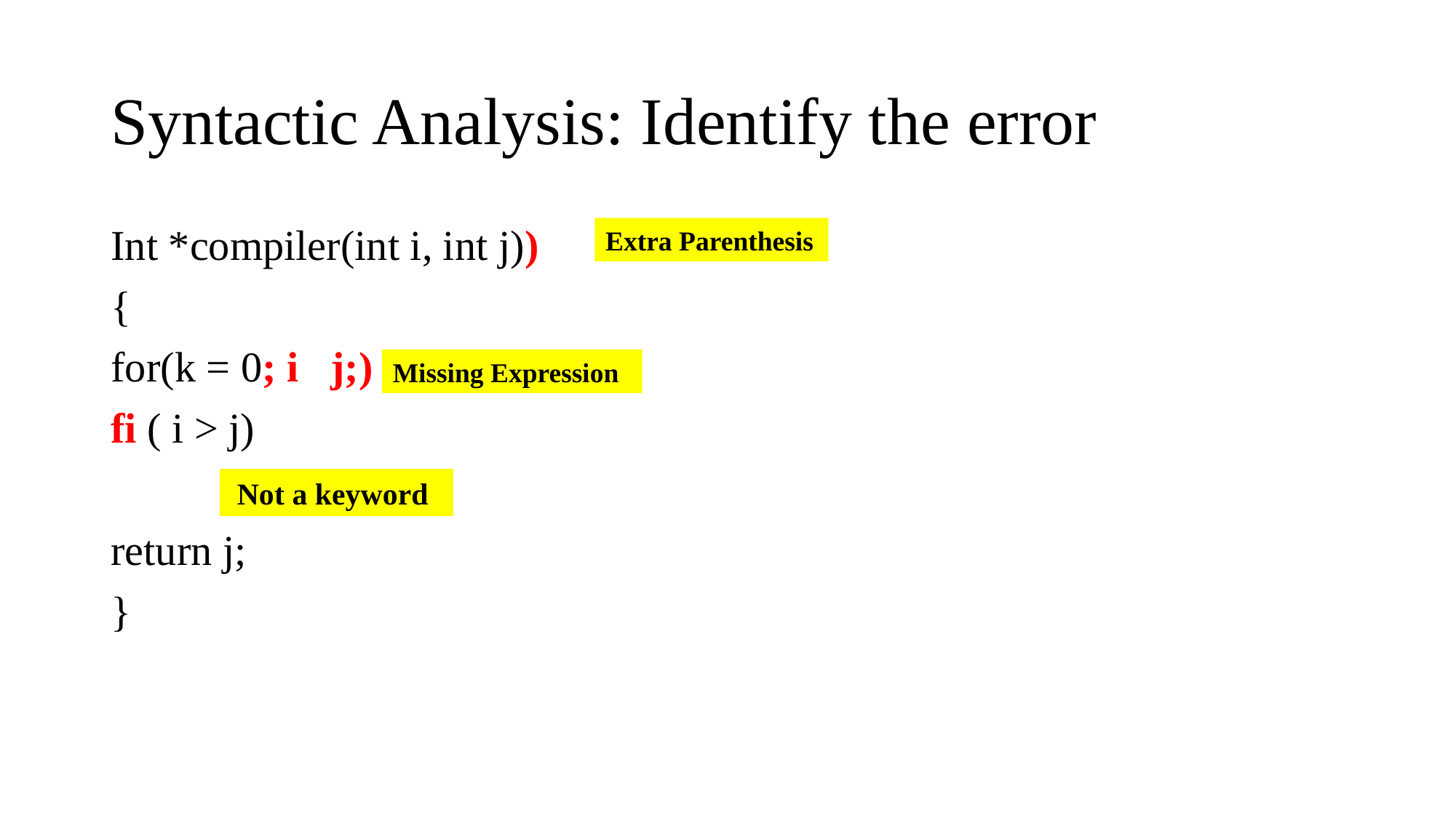

# Syntactic Analysis: Identify the error
Int *compiler(int i, int j))
{
for(k = 0; i   j;)
fi ( i > j)

return j;
}
Extra Parenthesis
Missing Expression
Not a keyword